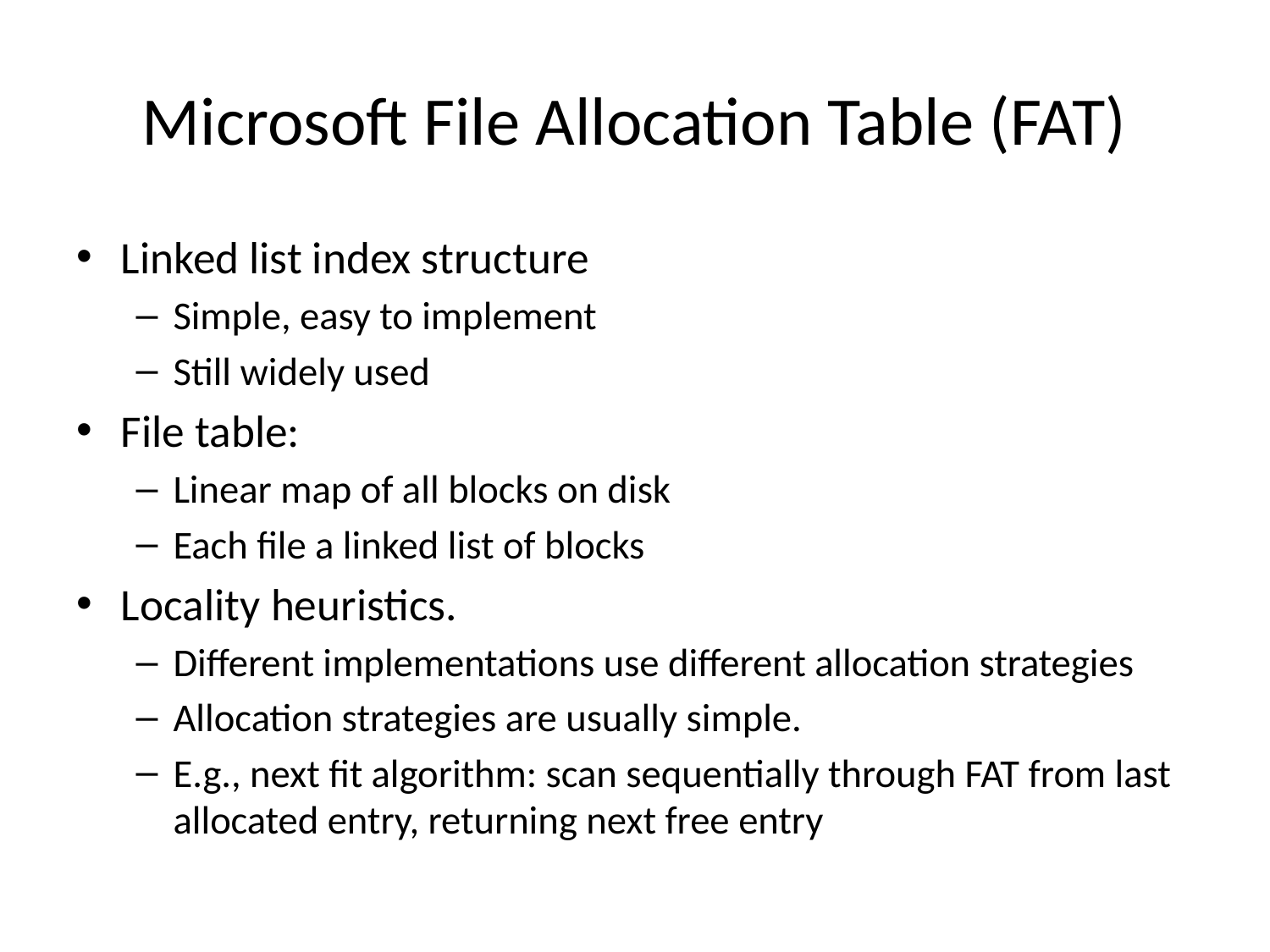

# Microsoft File Allocation Table (FAT)
Linked list index structure
Simple, easy to implement
Still widely used
File table:
Linear map of all blocks on disk
Each file a linked list of blocks
Locality heuristics.
Different implementations use different allocation strategies
Allocation strategies are usually simple.
E.g., next fit algorithm: scan sequentially through FAT from last allocated entry, returning next free entry